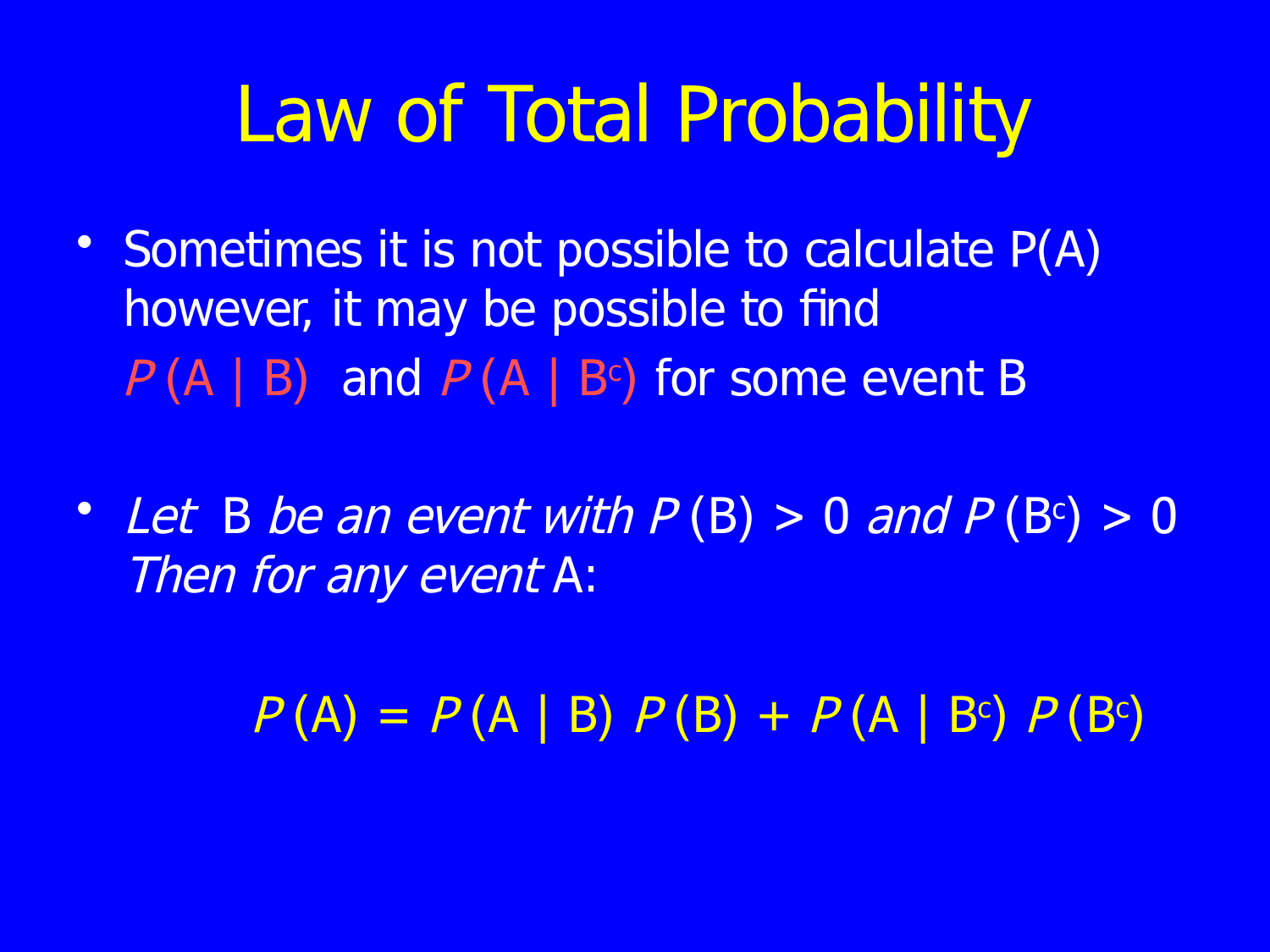

# Law of Total Probability
Sometimes it is not possible to calculate P(A) however, it may be possible to find
   P (A | B)  and P (A | Bc) for some event B

Let  B be an event with P (B) > 0 and P (Bc) > 0  Then for any event A:

		P (A) = P (A | B) P (B) + P (A | Bc) P (Bc)